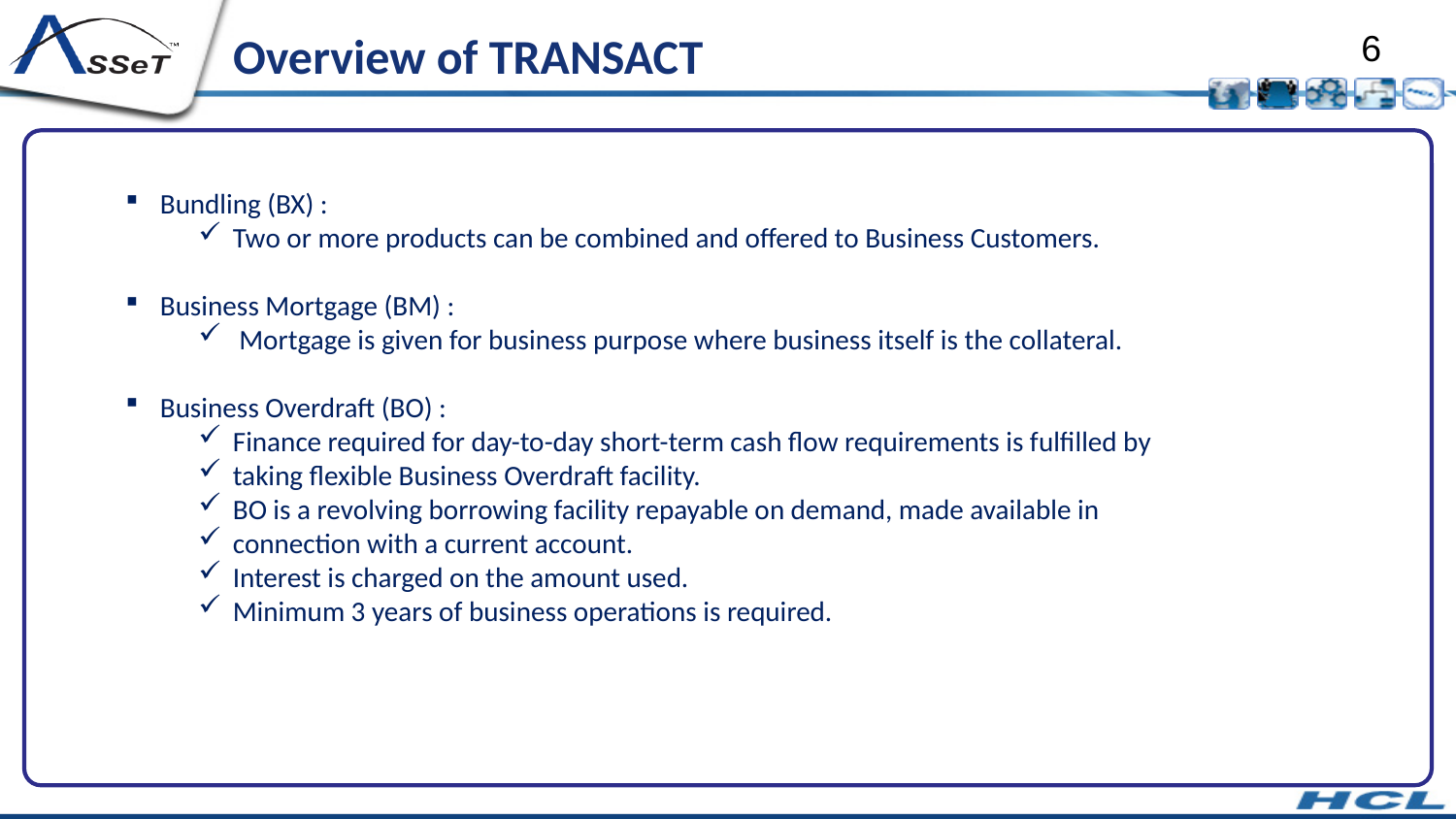

# Overview of TRANSACT

Bundling (BX) :
Two or more products can be combined and offered to Business Customers.

Business Mortgage (BM) :
 Mortgage is given for business purpose where business itself is the collateral.

Business Overdraft (BO) :
Finance required for day-to-day short-term cash flow requirements is fulfilled by
taking flexible Business Overdraft facility.
BO is a revolving borrowing facility repayable on demand, made available in
connection with a current account.
Interest is charged on the amount used.
Minimum 3 years of business operations is required.